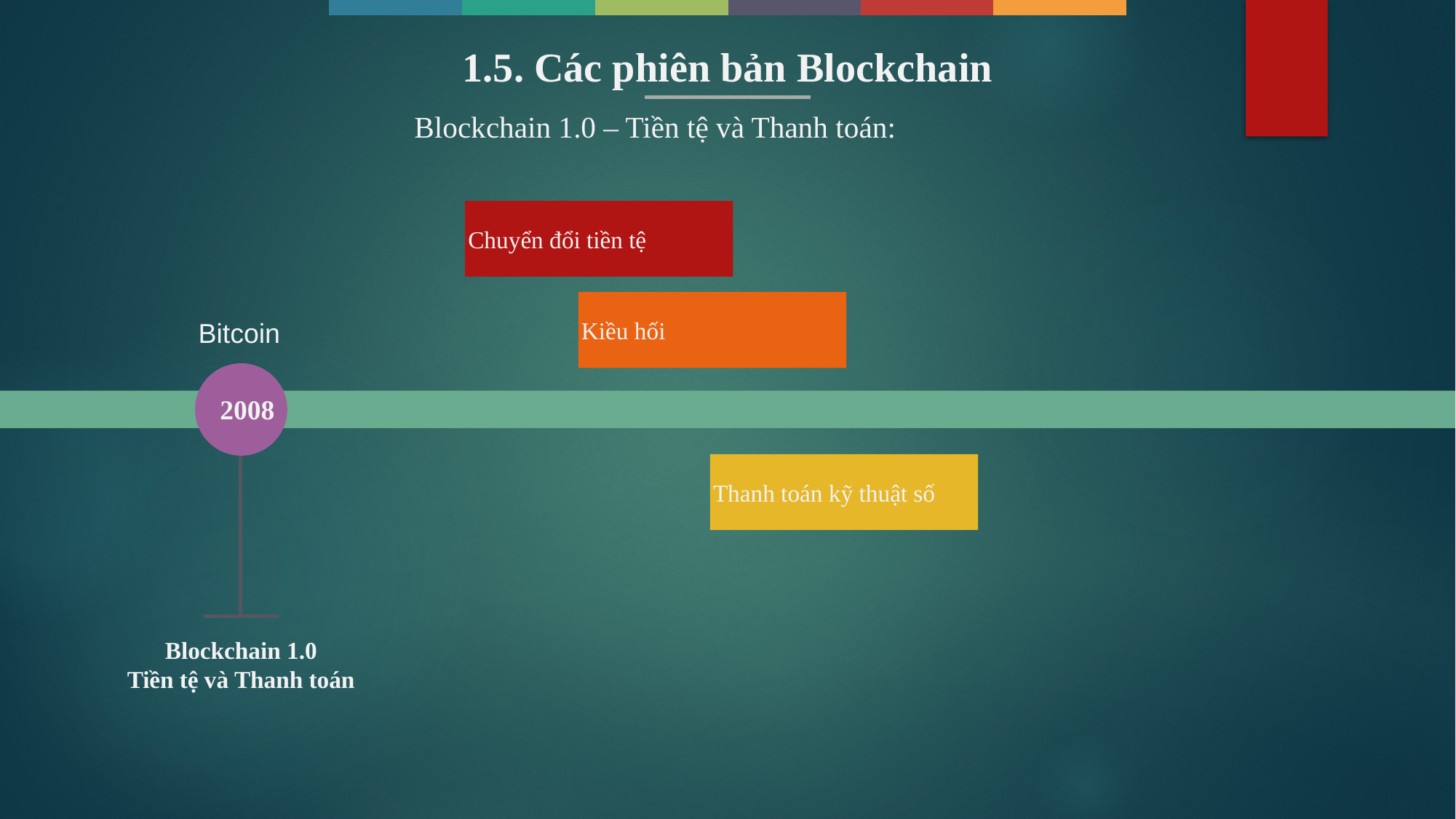

1.5. Các phiên bản Blockchain

Blockchain 1.0 – Tiền tệ và Thanh toán:
Chuyển đổi tiền tệ
Kiều hối
Bitcoin

2008

Thanh toán kỹ thuật số

Blockchain 1.0
Tiền tệ và Thanh toán